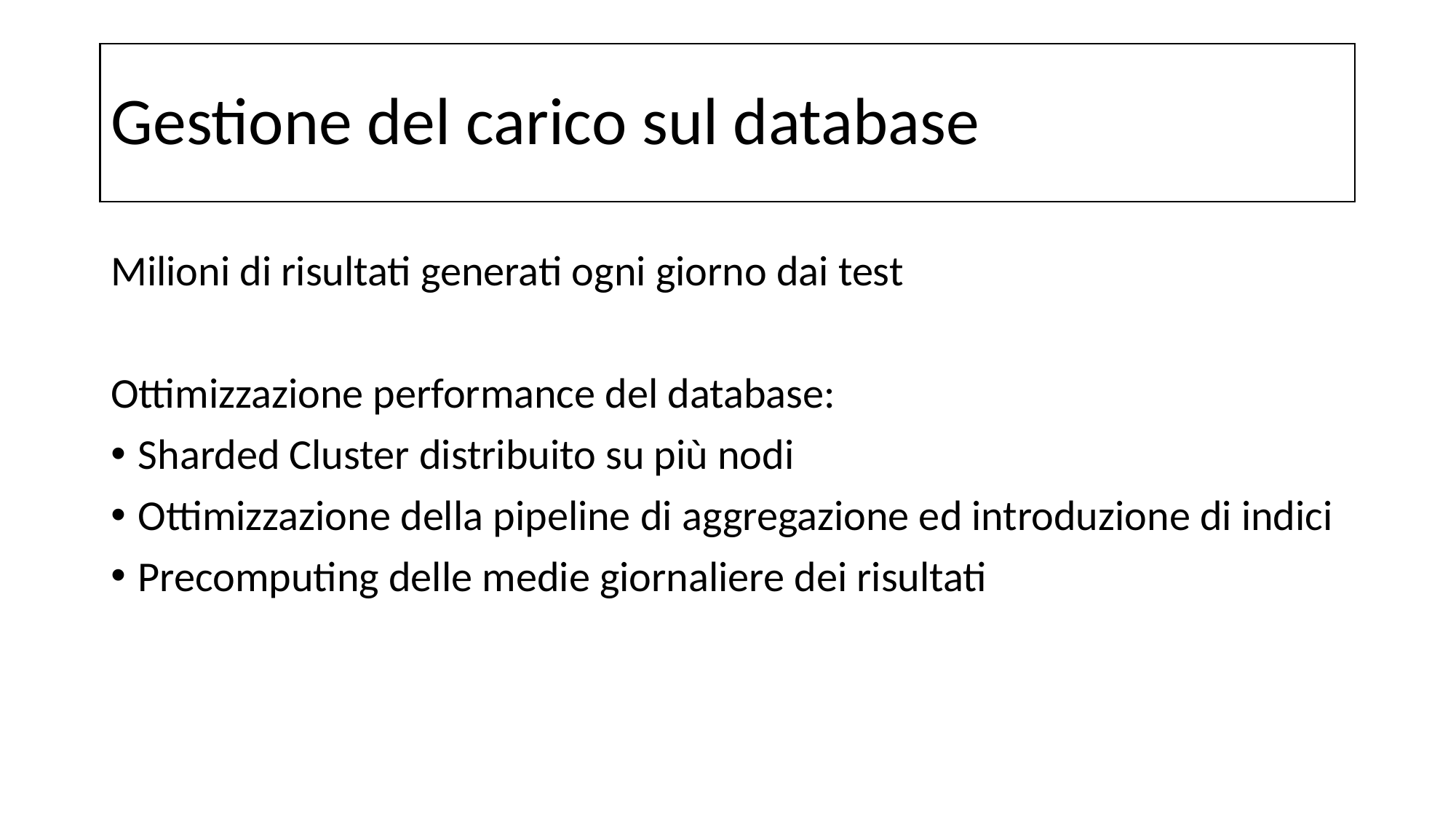

# Gestione del carico sul database
Milioni di risultati generati ogni giorno dai test

Ottimizzazione performance del database:
Sharded Cluster distribuito su più nodi
Ottimizzazione della pipeline di aggregazione ed introduzione di indici
Precomputing delle medie giornaliere dei risultati